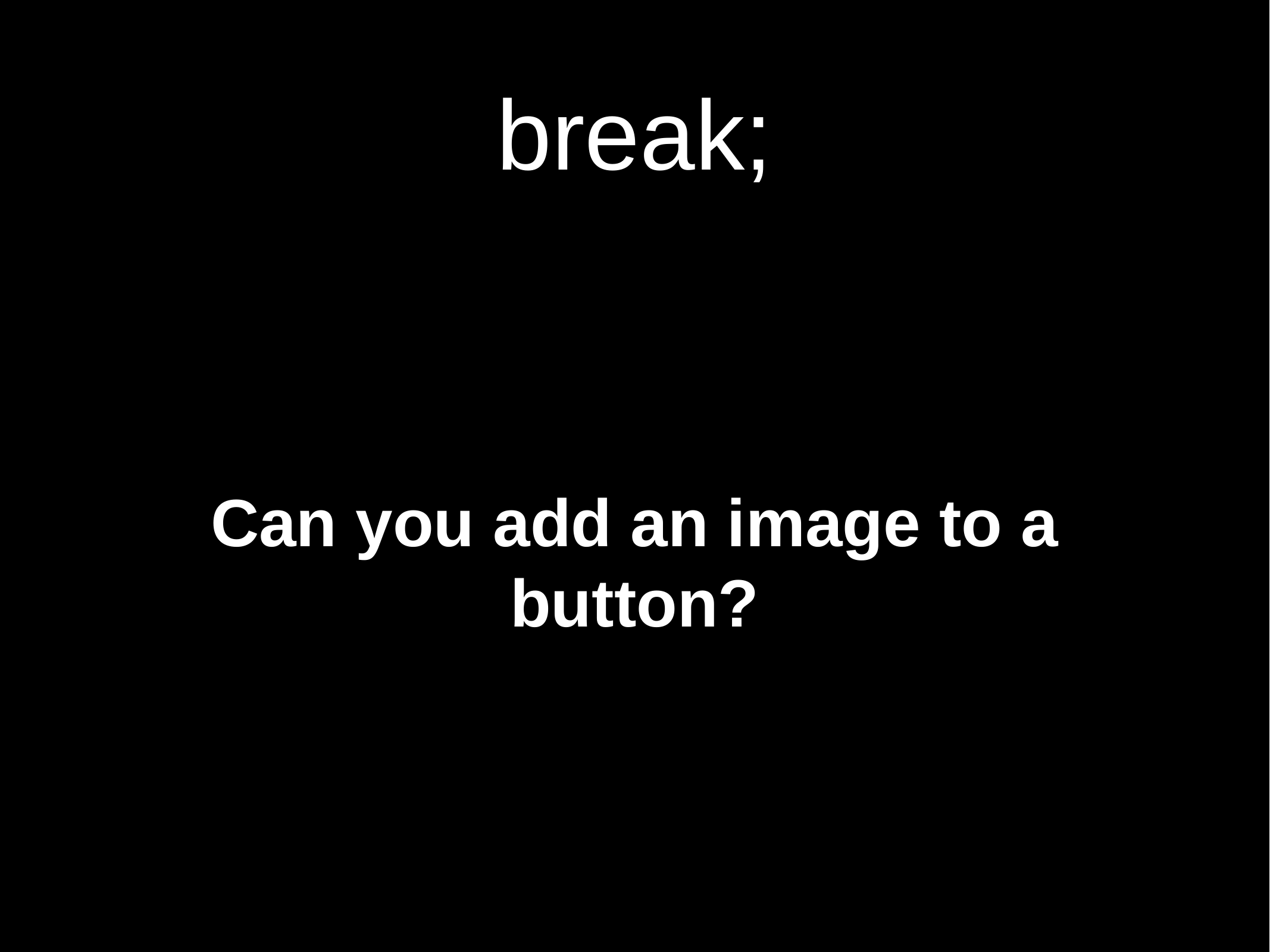

# break;
Can you add an image to a button?